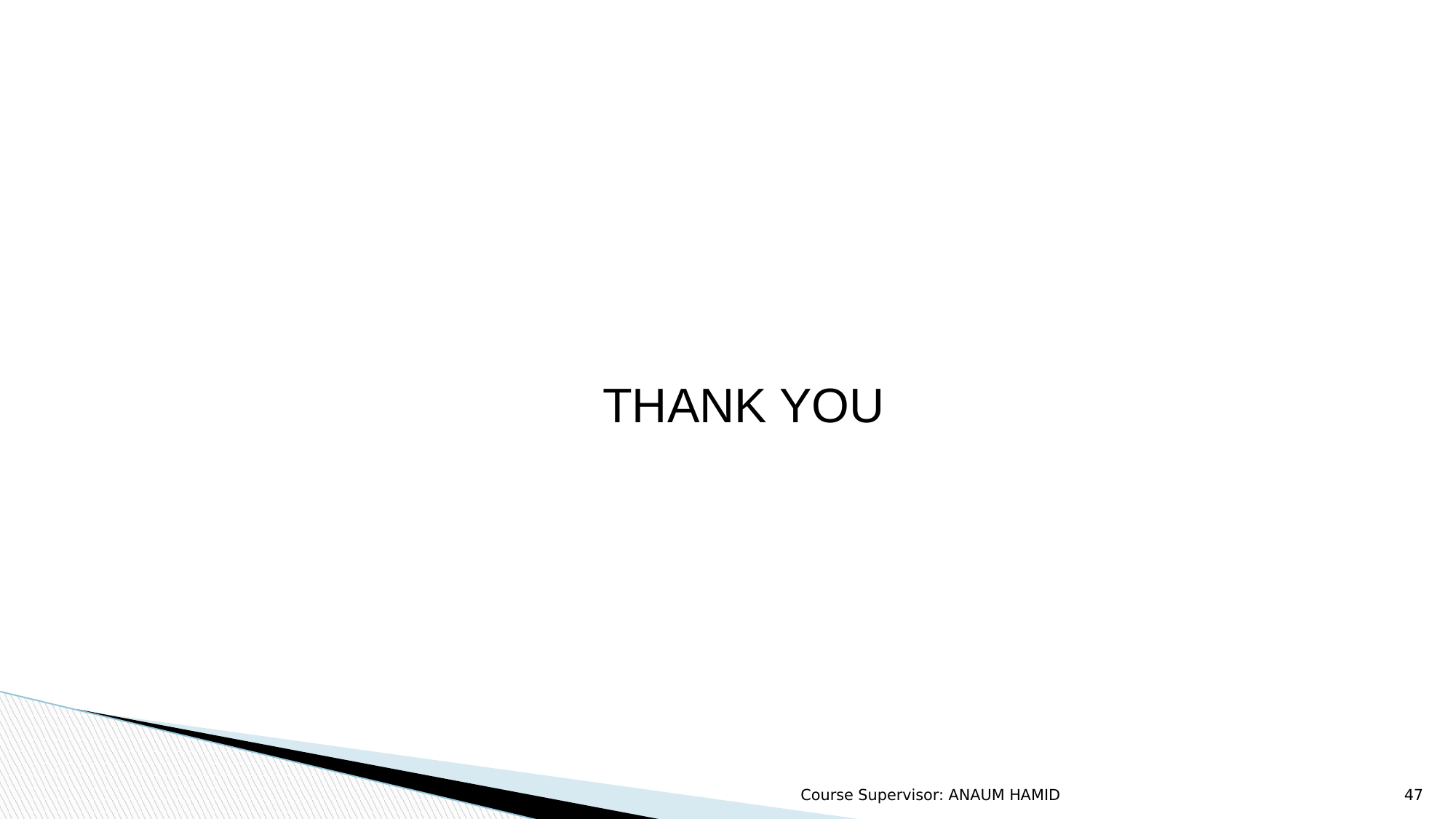

THANK YOU
Course Supervisor: ANAUM HAMID
47